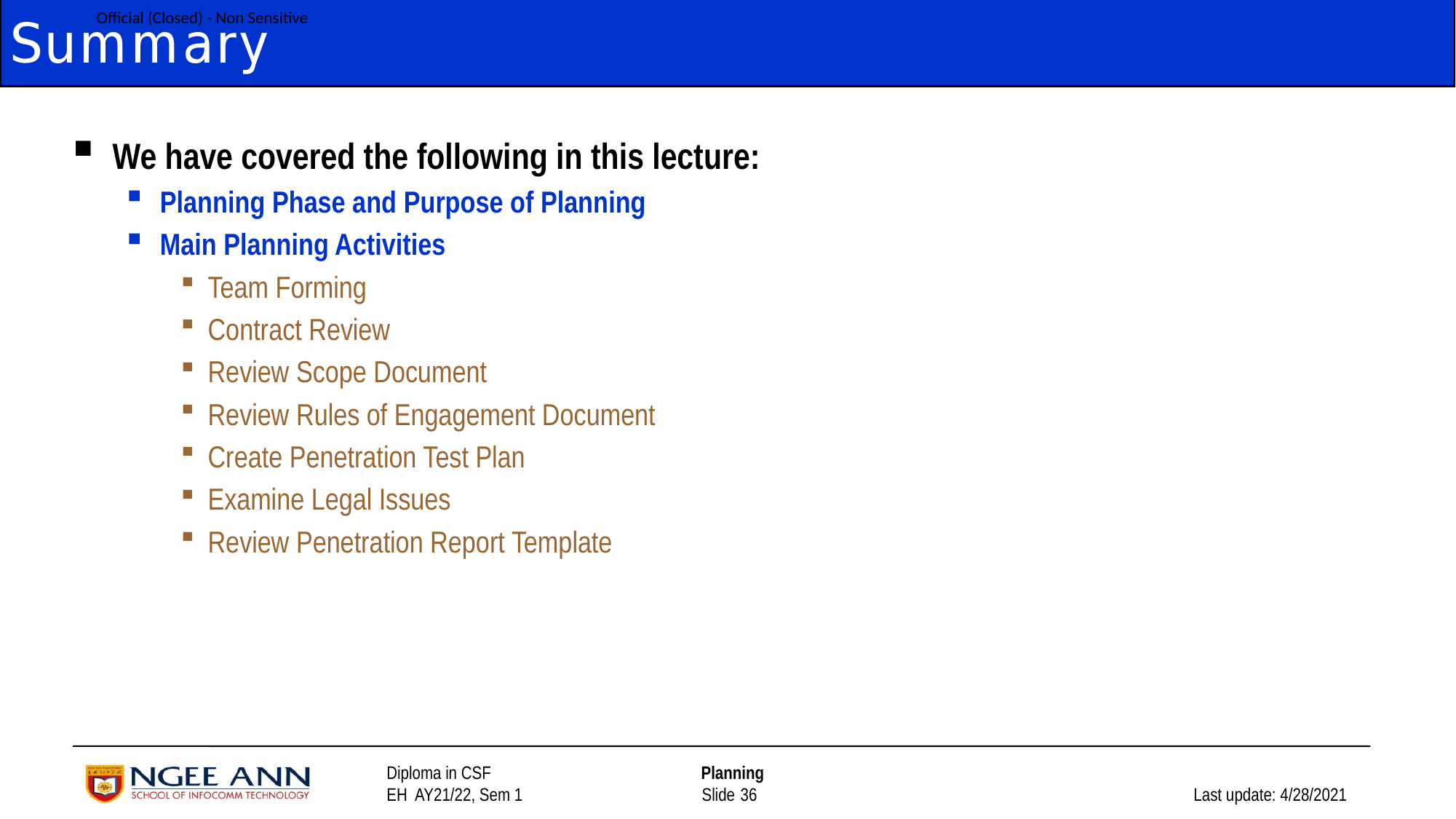

# Summary
We have covered the following in this lecture:
Planning Phase and Purpose of Planning
Main Planning Activities
Team Forming
Contract Review
Review Scope Document
Review Rules of Engagement Document
Create Penetration Test Plan
Examine Legal Issues
Review Penetration Report Template